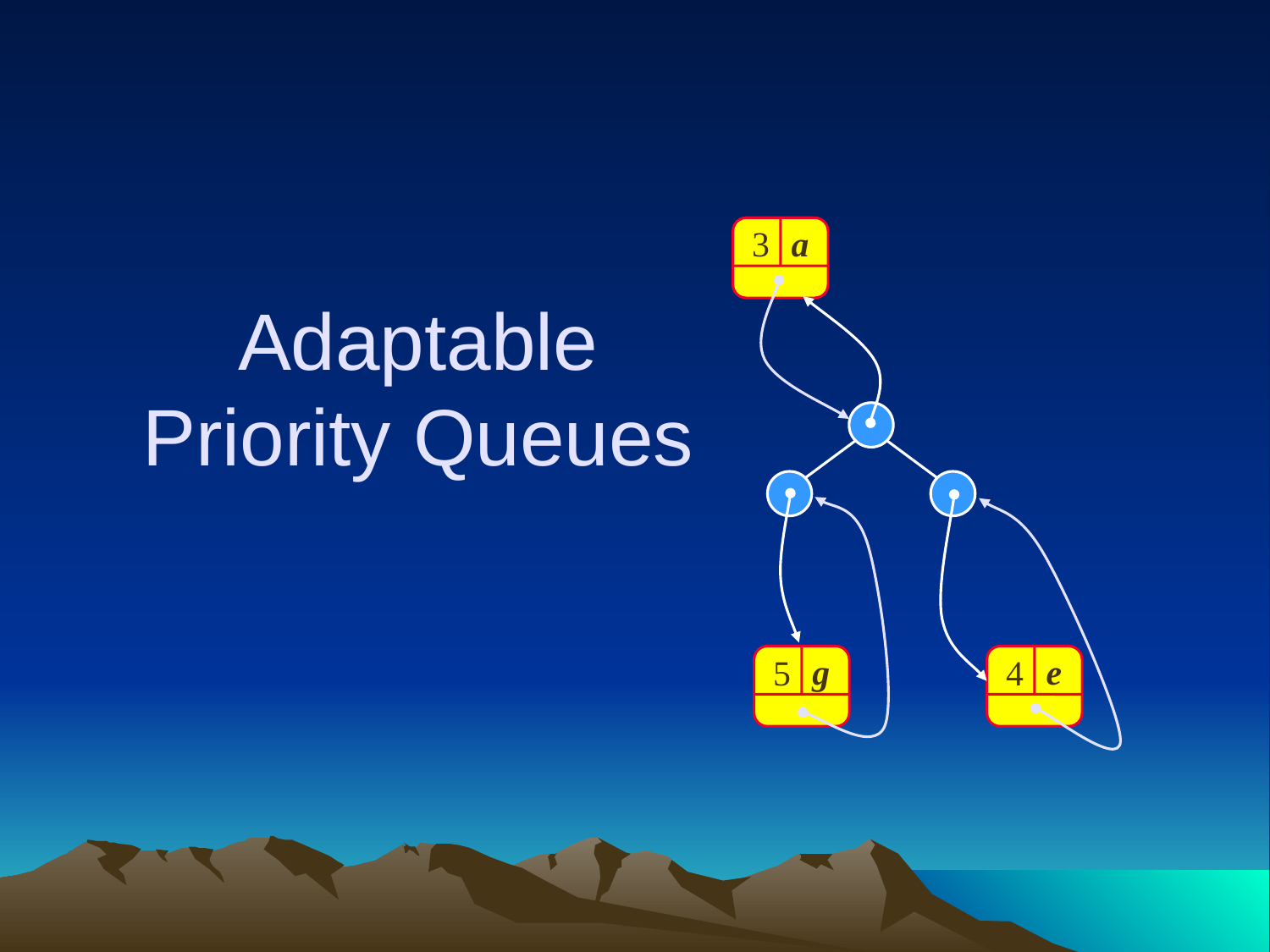

a
3

# Adaptable Priority Queues

g
e
5
4